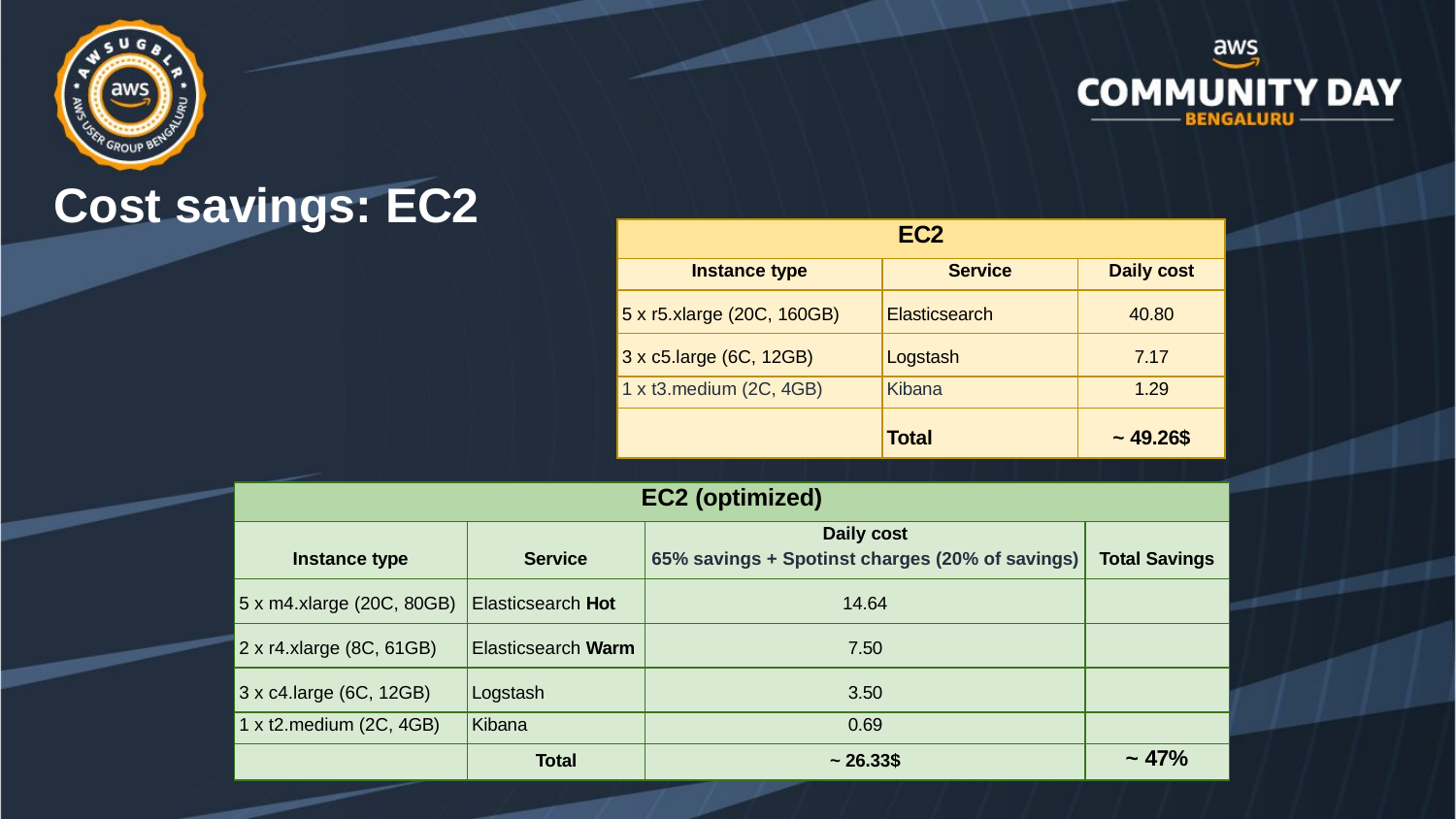

# Cost savings: EC2
| EC2 |  |  |
| --- | --- | --- |
| Instance type | Service | Daily cost |
| 5 x r5.xlarge (20C, 160GB) | Elasticsearch | 40.80 |
| 3 x c5.large (6C, 12GB) | Logstash | 7.17 |
| 1 x t3.medium (2C, 4GB) | Kibana | 1.29 |
|  | Total | ~ 49.26$ |
| EC2 (optimized) |  |  |  |
| --- | --- | --- | --- |
| Instance type | Service | Daily cost 65% savings + Spotinst charges (20% of savings) | Total Savings |
| 5 x m4.xlarge (20C, 80GB) | Elasticsearch Hot | 14.64 |  |
| 2 x r4.xlarge (8C, 61GB) | Elasticsearch Warm | 7.50 |  |
| 3 x c4.large (6C, 12GB) | Logstash | 3.50 |  |
| 1 x t2.medium (2C, 4GB) | Kibana | 0.69 |  |
|  | Total | ~ 26.33$ | ~ 47% |